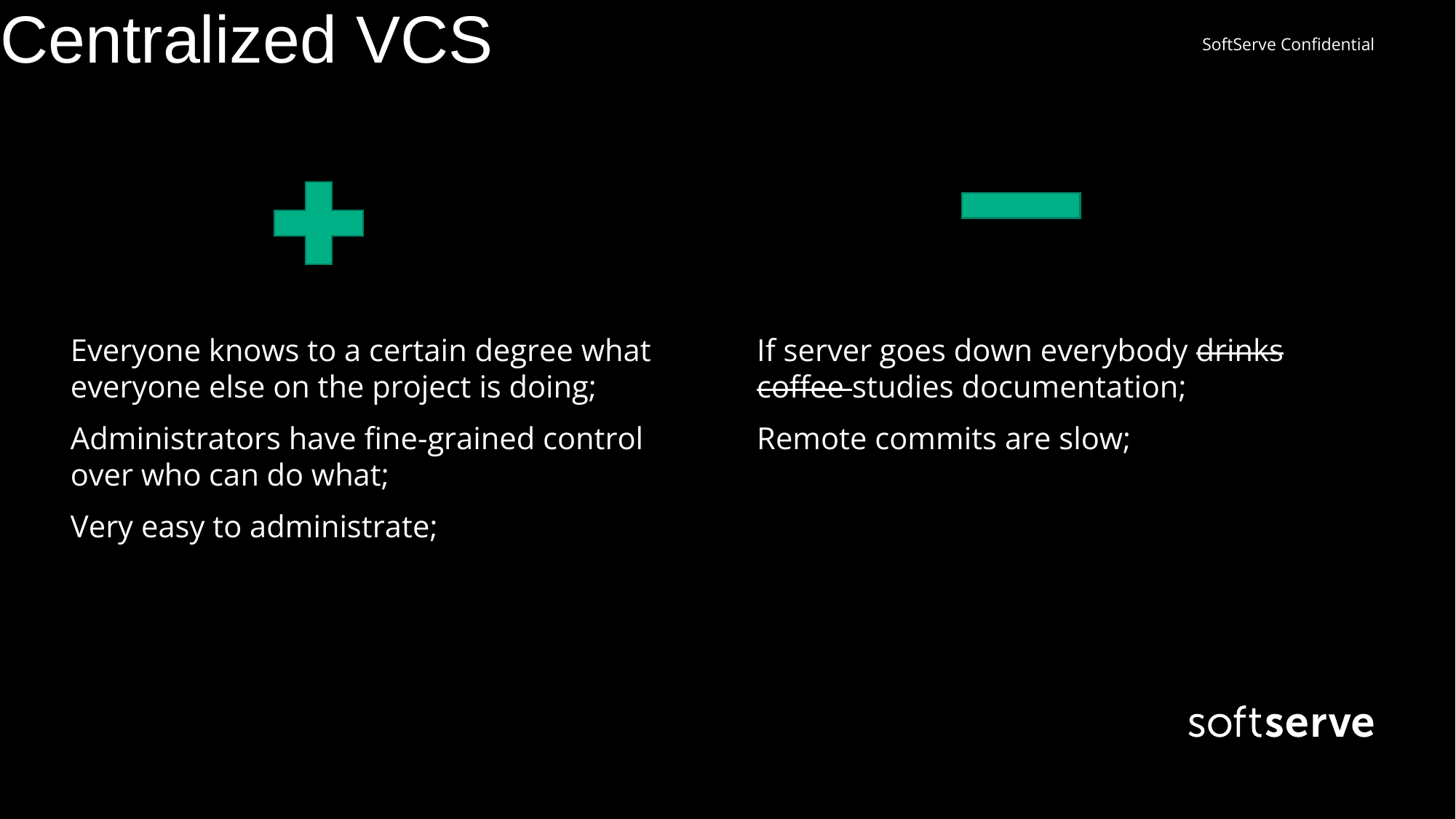

# Centralized VCS

Everyone knows to a certain degree what everyone else on the project is doing;
Administrators have fine-grained control over who can do what;
Very easy to administrate;
If server goes down everybody drinks coffee studies documentation;
Remote commits are slow;